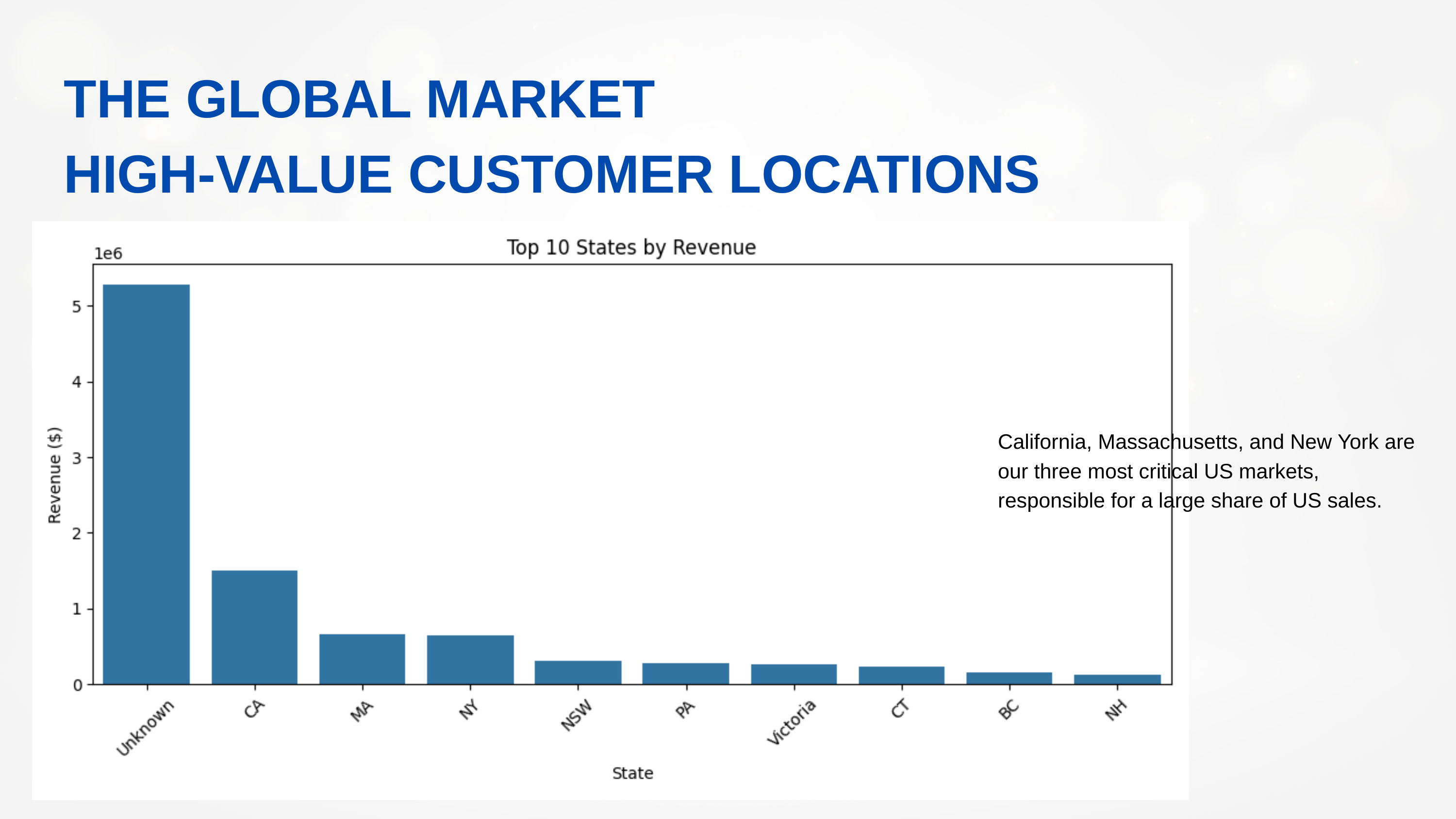

THE GLOBAL MARKET
HIGH-VALUE CUSTOMER LOCATIONS

California, Massachusetts, and New York are our three most critical US markets, responsible for a large share of US sales.